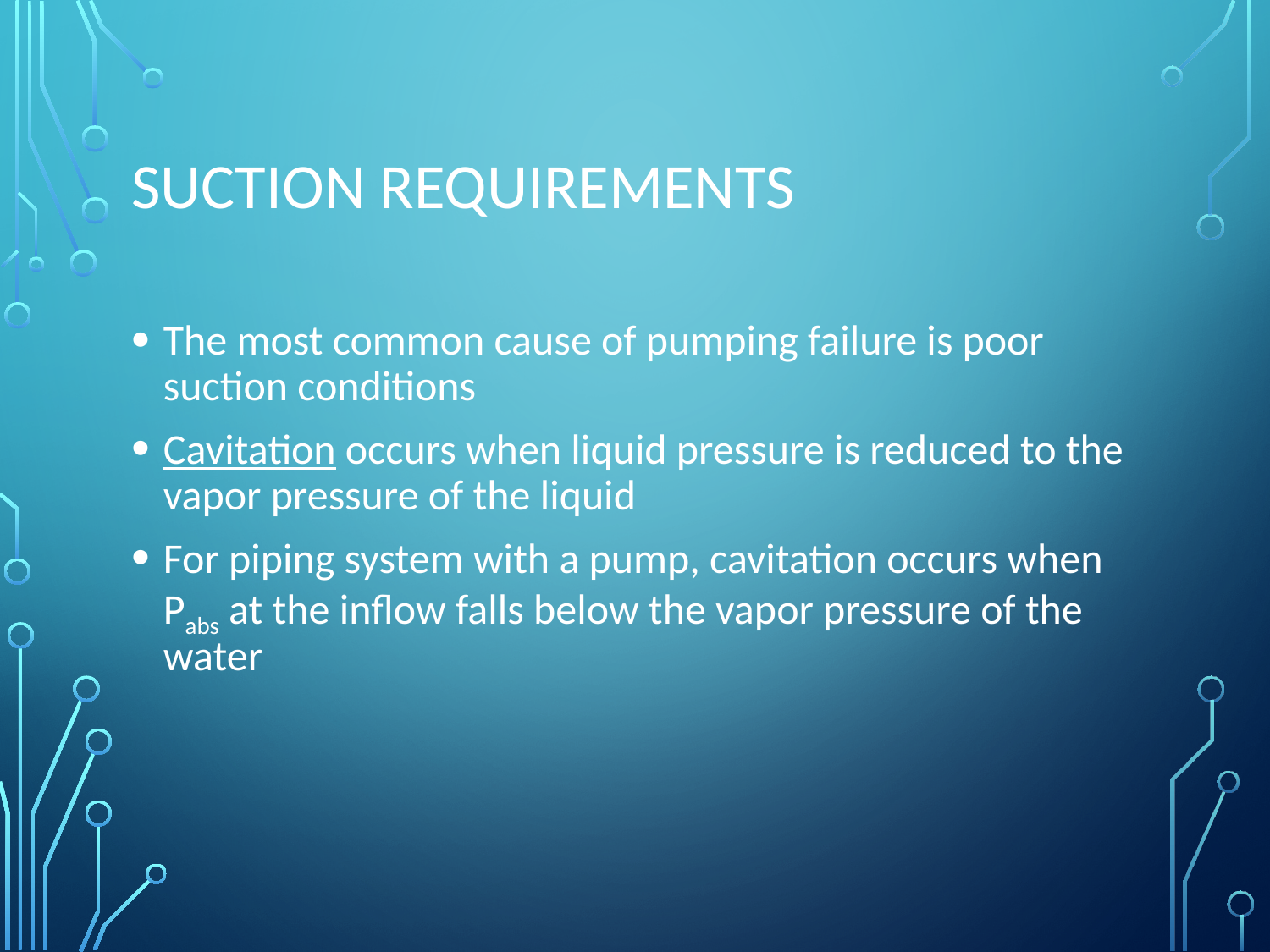

# Suction Requirements
The most common cause of pumping failure is poor suction conditions
Cavitation occurs when liquid pressure is reduced to the vapor pressure of the liquid
For piping system with a pump, cavitation occurs when Pabs at the inflow falls below the vapor pressure of the water